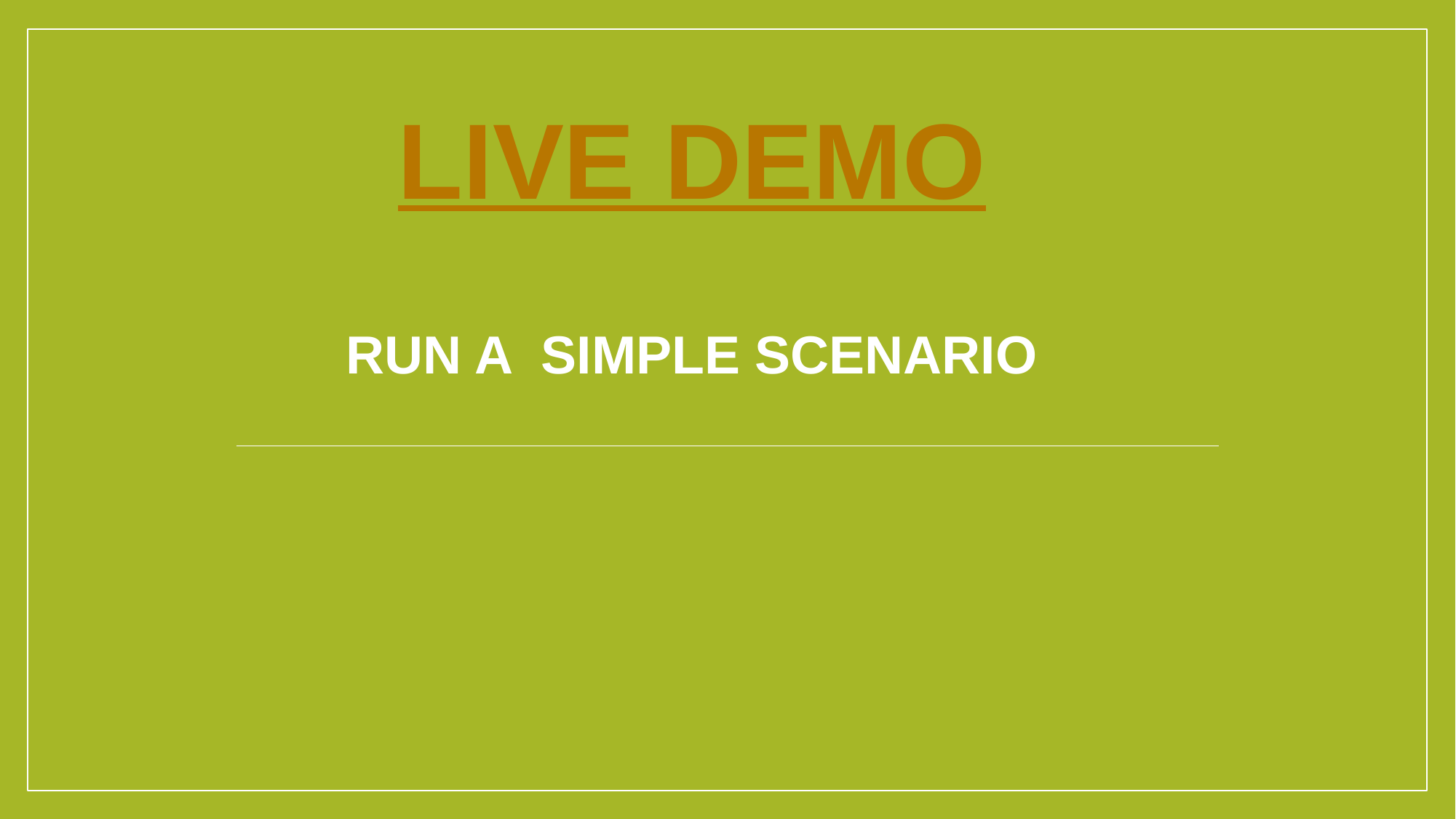

# Live Demo run a  simple scenario